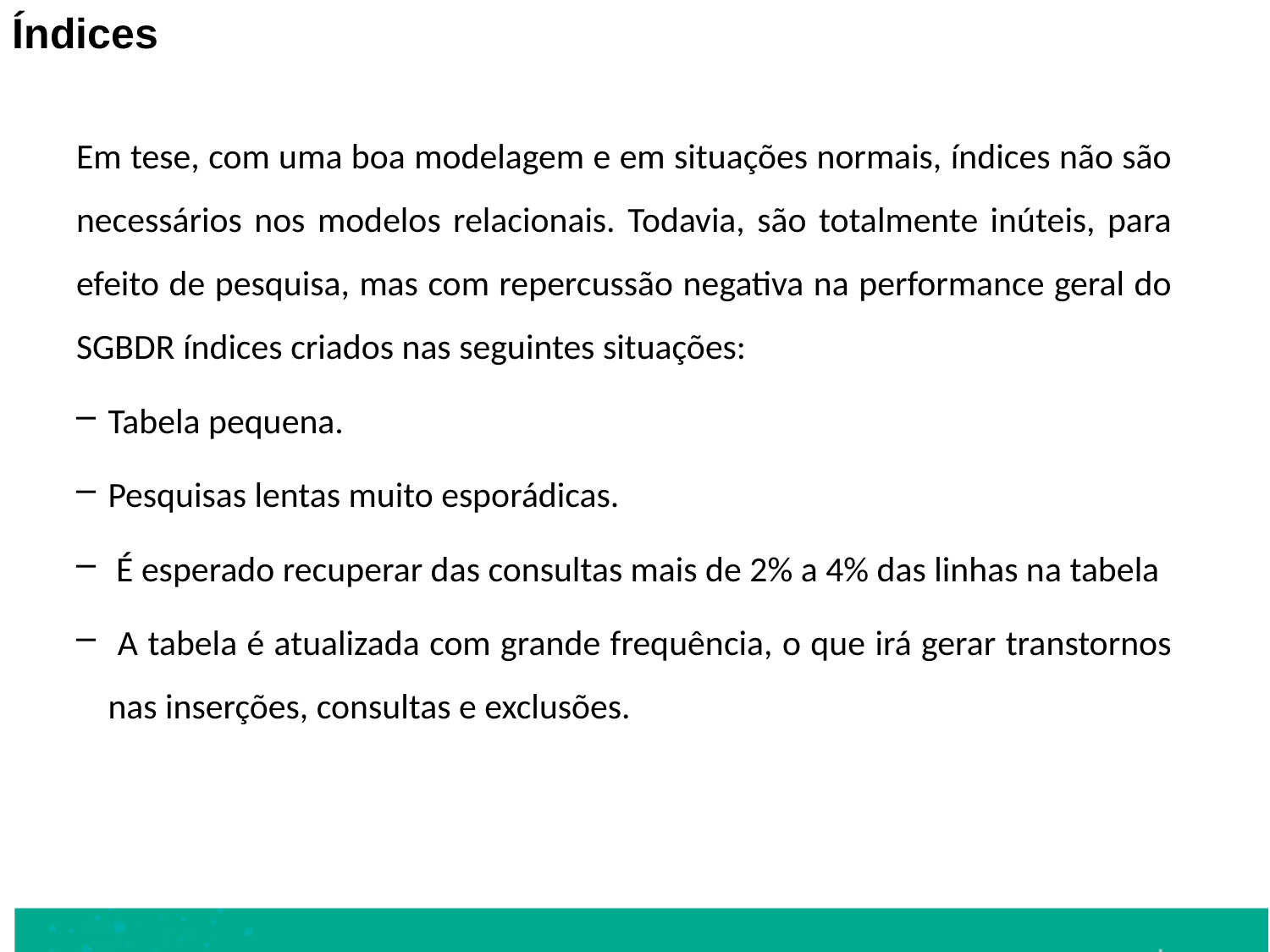

Índices
Em tese, com uma boa modelagem e em situações normais, índices não são necessários nos modelos relacionais. Todavia, são totalmente inúteis, para efeito de pesquisa, mas com repercussão negativa na performance geral do SGBDR índices criados nas seguintes situações:
Tabela pequena.
Pesquisas lentas muito esporádicas.
 É esperado recuperar das consultas mais de 2% a 4% das linhas na tabela
 A tabela é atualizada com grande frequência, o que irá gerar transtornos nas inserções, consultas e exclusões.